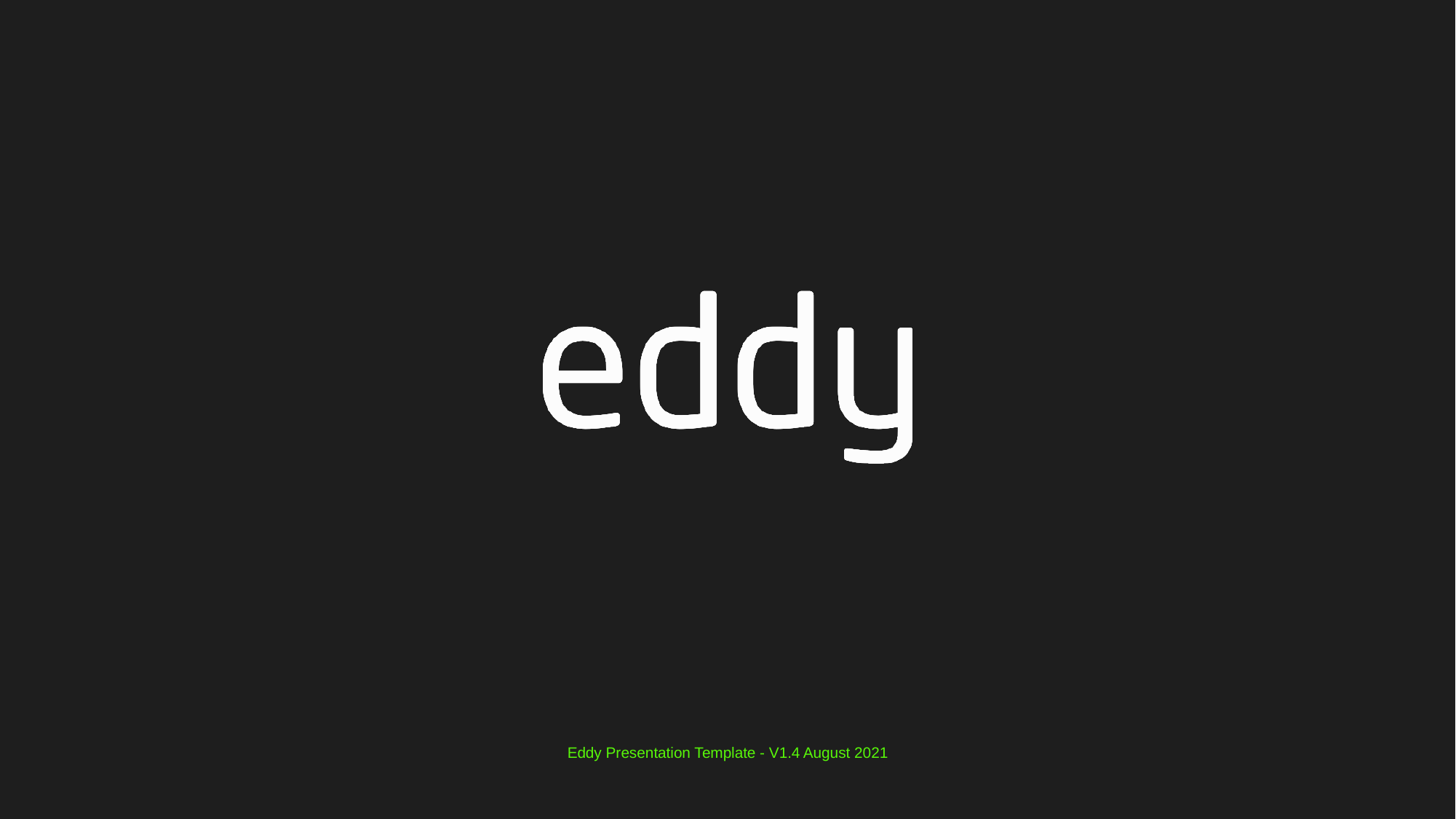

Eddy Presentation Template - V1.4 August 2021